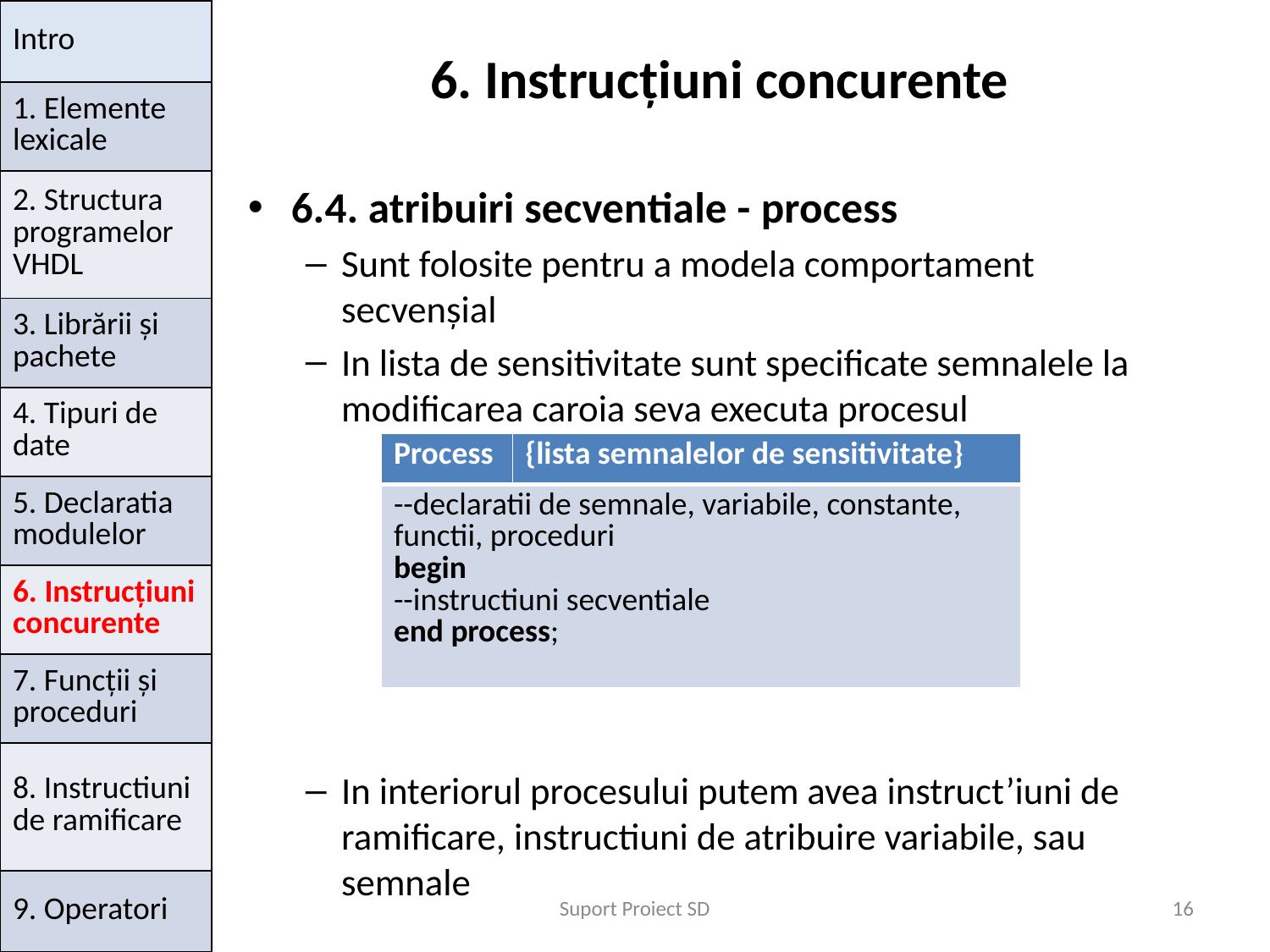

| Intro |
| --- |
| 1. Elemente lexicale |
| 2. Structura programelor VHDL |
| 3. Librării și pachete |
| 4. Tipuri de date |
| 5. Declaratia modulelor |
| 6. Instrucțiuni concurente |
| 7. Funcții și proceduri |
| 8. Instructiuni de ramificare |
| 9. Operatori |
# 6. Instrucțiuni concurente
6.4. atribuiri secventiale - process
Sunt folosite pentru a modela comportament secvenșial
In lista de sensitivitate sunt specificate semnalele la modificarea caroia seva executa procesul

In interiorul procesului putem avea instruct’iuni de ramificare, instructiuni de atribuire variabile, sau semnale
| Process | {lista semnalelor de sensitivitate} |
| --- | --- |
| --declaratii de semnale, variabile, constante, functii, proceduri begin --instructiuni secventiale end process; |  |
Suport Proiect SD
16